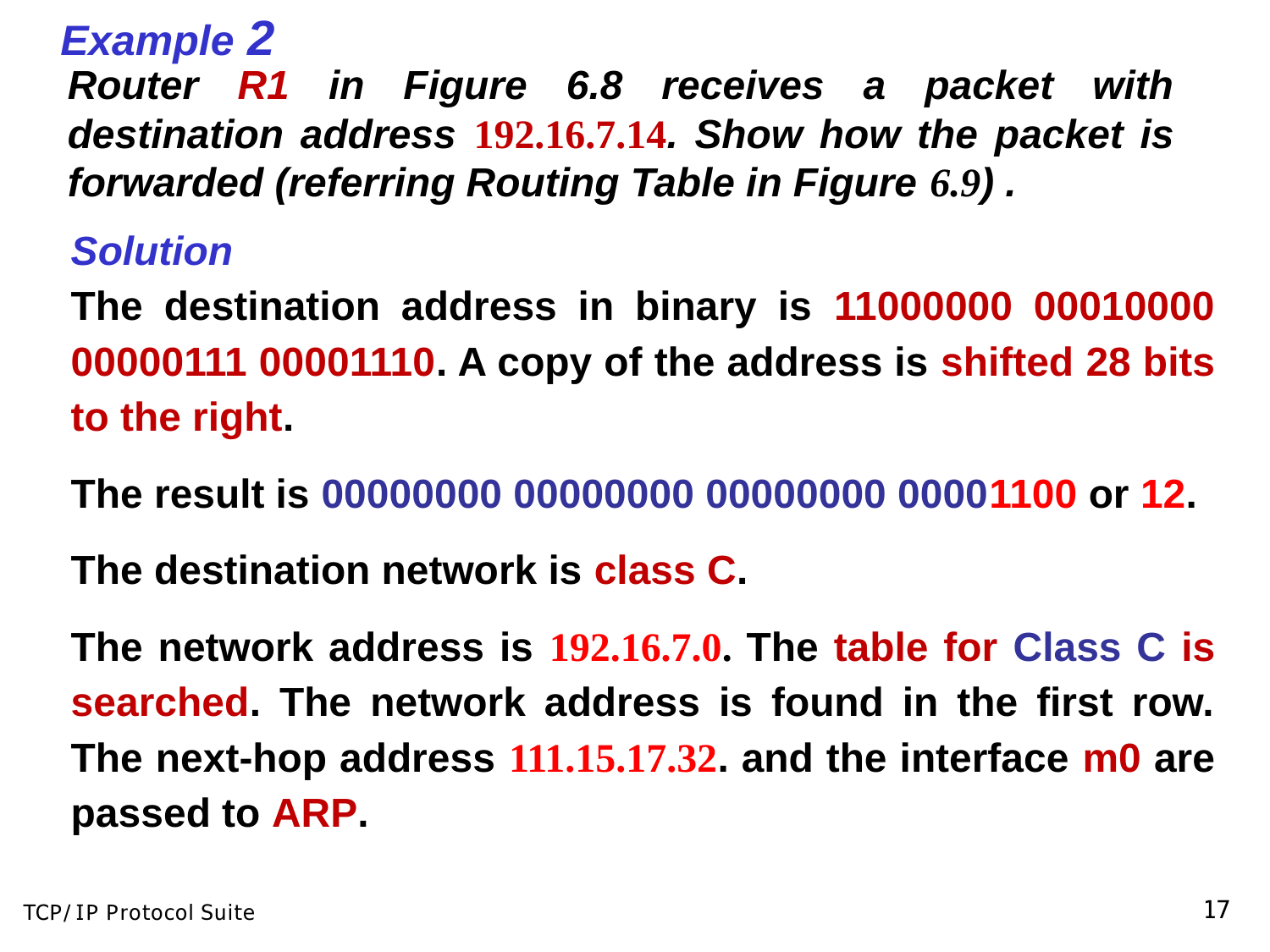

Example 2
Router R1 in Figure 6.8 receives a packet with destination address 192.16.7.14. Show how the packet is forwarded (referring Routing Table in Figure 6.9) .
Solution
The destination address in binary is 11000000 00010000 00000111 00001110. A copy of the address is shifted 28 bits to the right.
The result is 00000000 00000000 00000000 00001100 or 12.
The destination network is class C.
The network address is 192.16.7.0. The table for Class C is searched. The network address is found in the first row. The next-hop address 111.15.17.32. and the interface m0 are passed to ARP.
17
TCP/IP Protocol Suite